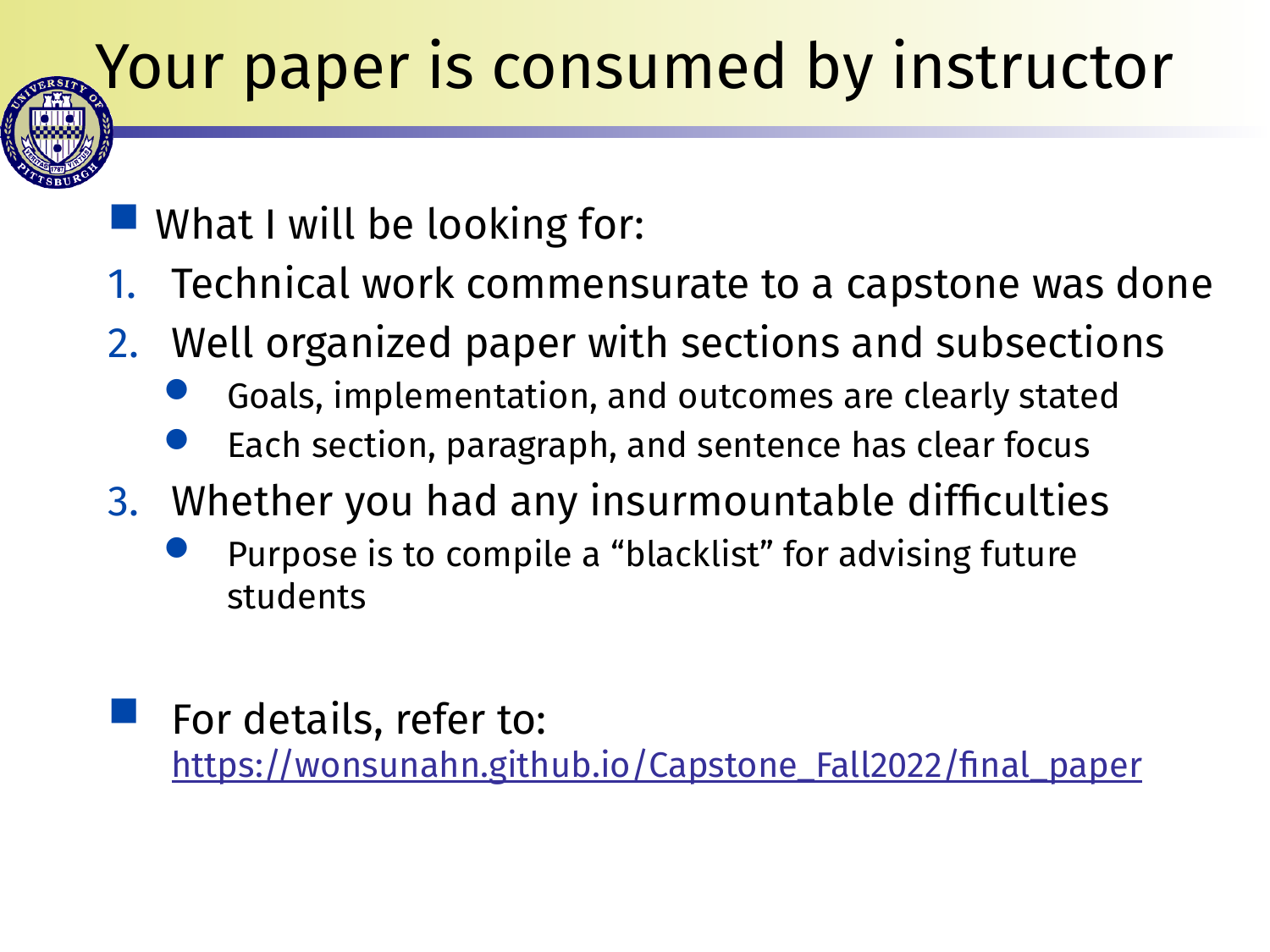

# Your paper is consumed by instructor
What I will be looking for:
Technical work commensurate to a capstone was done
Well organized paper with sections and subsections
Goals, implementation, and outcomes are clearly stated
Each section, paragraph, and sentence has clear focus
Whether you had any insurmountable difficulties
Purpose is to compile a “blacklist” for advising future students

For details, refer to:
https://wonsunahn.github.io/Capstone_Fall2022/final_paper